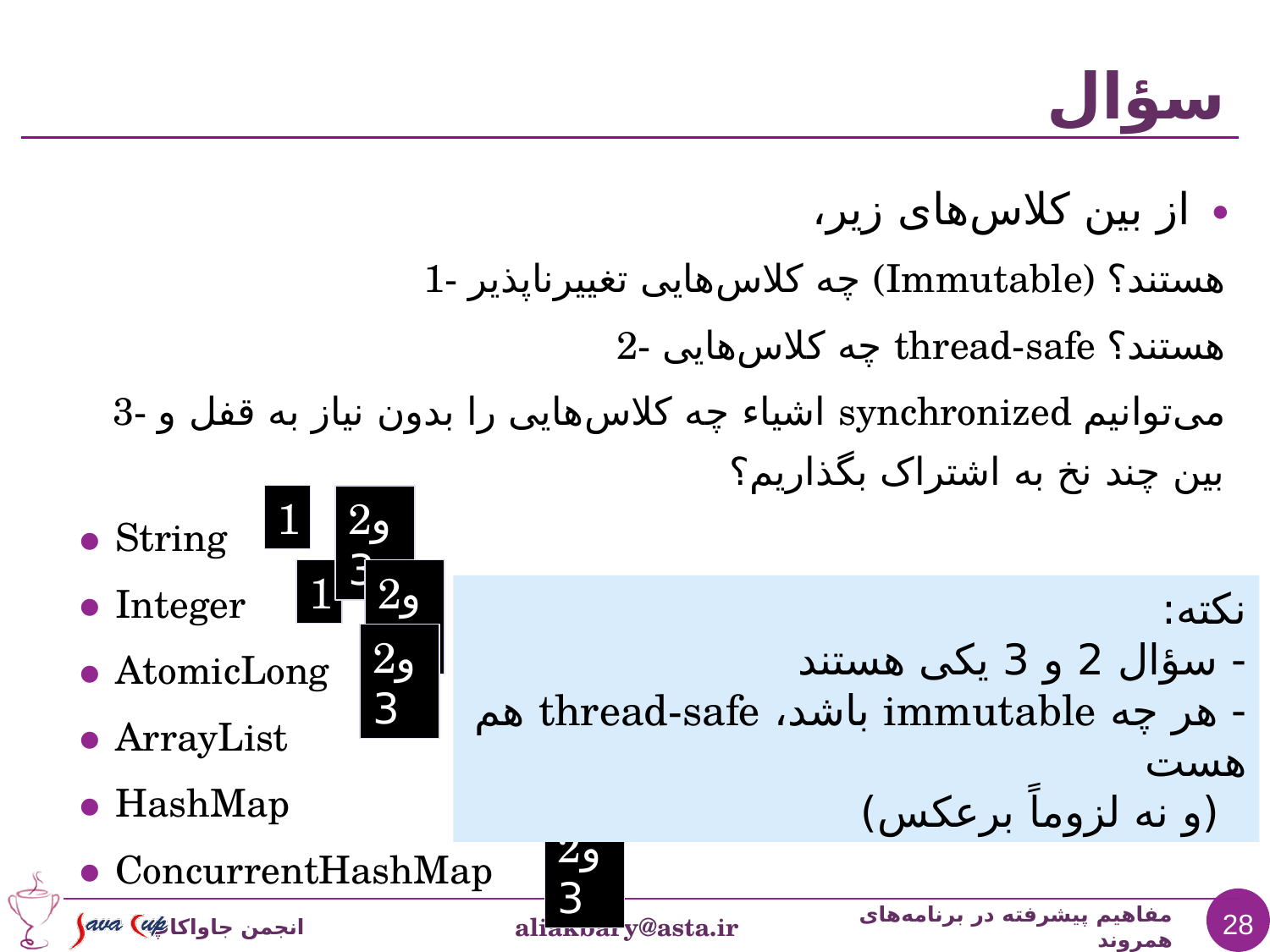

# سؤال
از بین کلاس‌های زیر،
1- چه کلاس‌هایی تغییرناپذیر (Immutable) هستند؟
2- چه کلاس‌هایی thread-safe هستند؟
3- اشیاء چه کلاس‌هایی را بدون نیاز به قفل و synchronized می‌توانیم بین چند نخ به اشتراک بگذاریم؟
String
Integer
AtomicLong
ArrayList
HashMap
ConcurrentHashMap

1
2و3
1
2و3
نکته:
- سؤال 2 و 3 یکی هستند
- هر چه immutable باشد، thread-safe هم هست
  (و نه لزوماً برعکس)
2و3
2و3